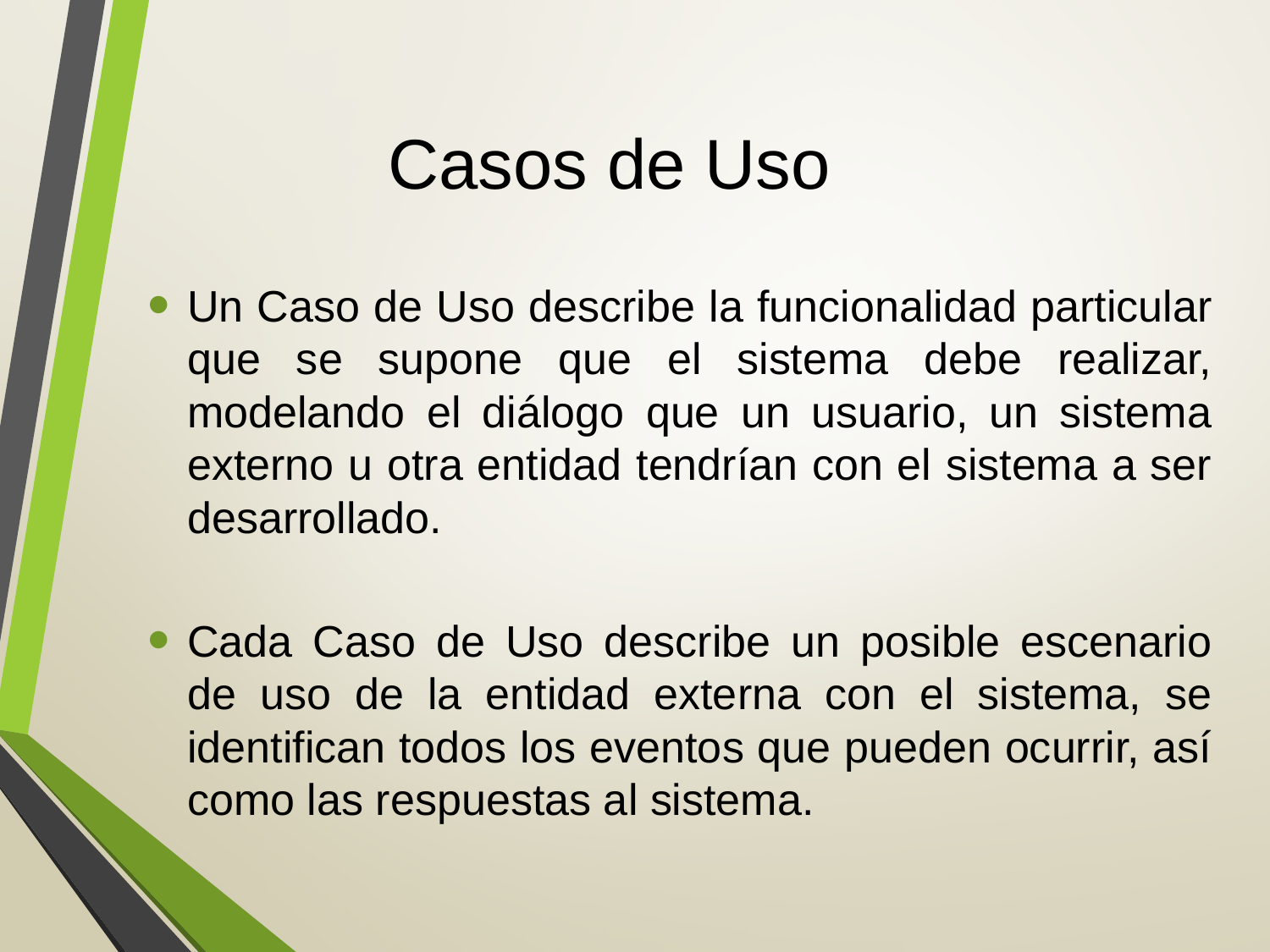

# Casos de Uso
Un Caso de Uso describe la funcionalidad particular que se supone que el sistema debe realizar, modelando el diálogo que un usuario, un sistema externo u otra entidad tendrían con el sistema a ser desarrollado.

Cada Caso de Uso describe un posible escenario de uso de la entidad externa con el sistema, se identifican todos los eventos que pueden ocurrir, así como las respuestas al sistema.